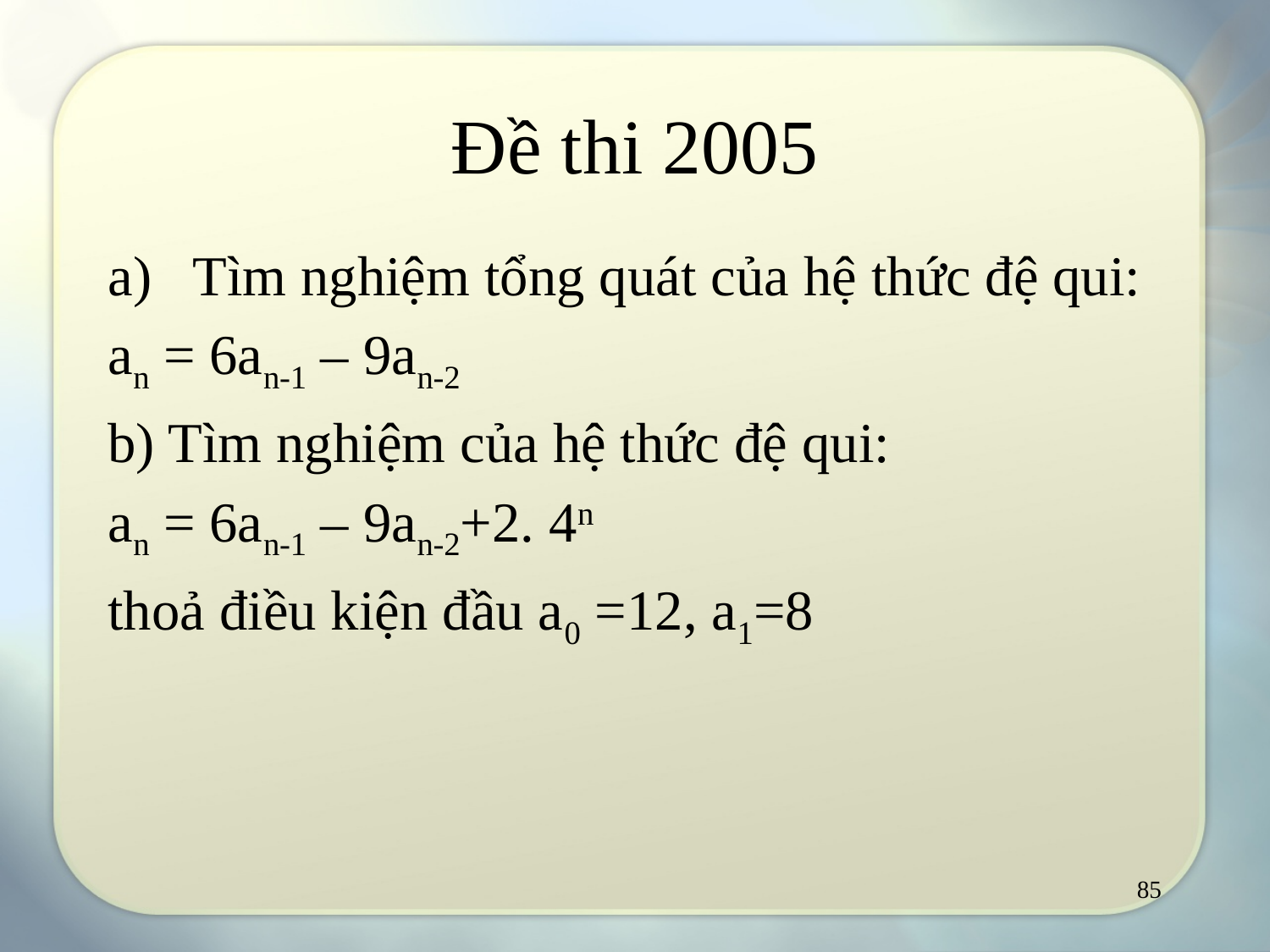

# Đề thi 2005
Tìm nghiệm tổng quát của hệ thức đệ qui:
an = 6an-1 – 9an-2
b) Tìm nghiệm của hệ thức đệ qui:
an = 6an-1 – 9an-2+2. 4n
thoả điều kiện đầu a0 =12, a1=8
85